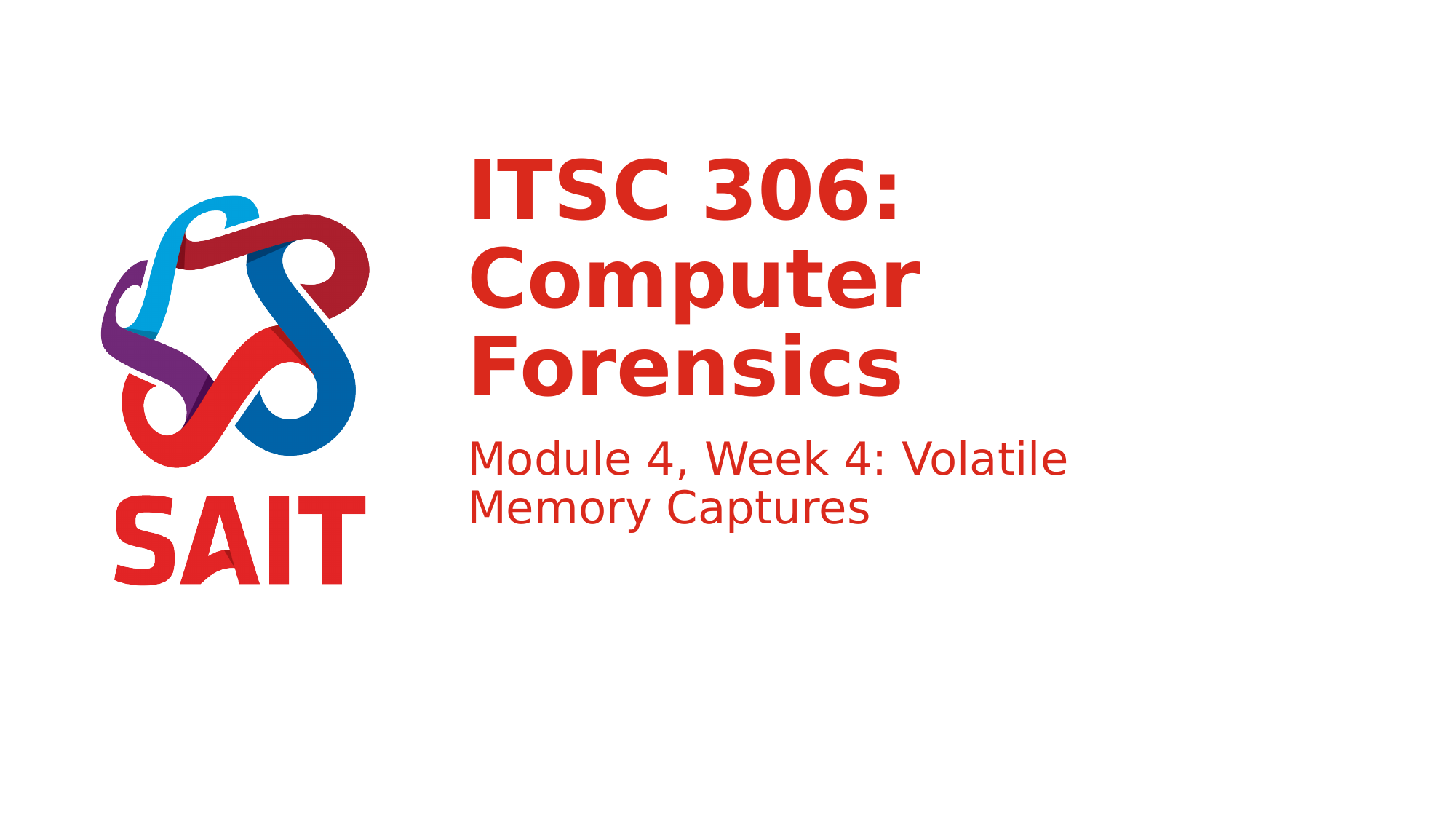

# ITSC 306: Computer Forensics
Module 4, Week 4: Volatile Memory Captures